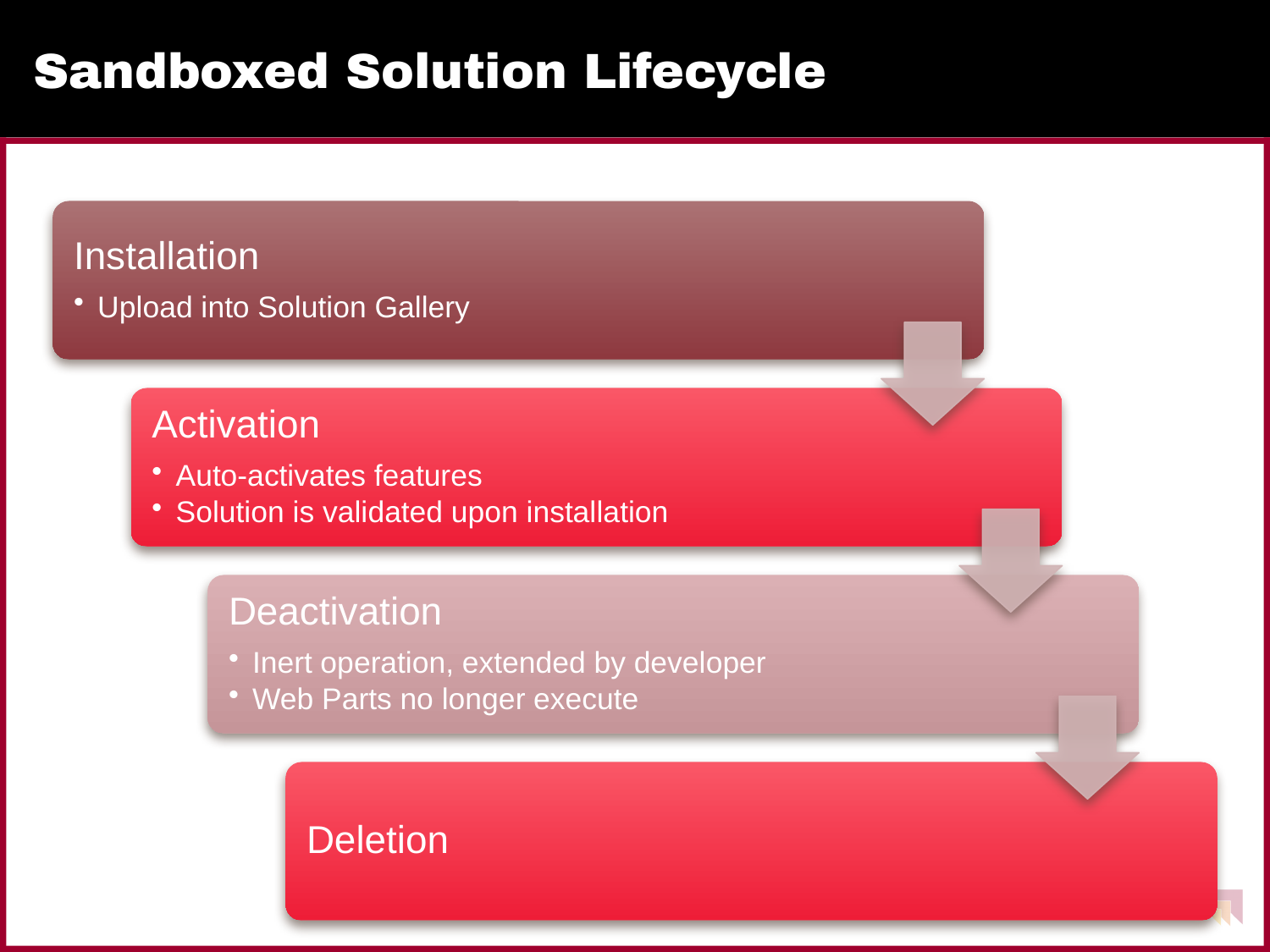

# Sandboxed Solution Lifecycle
Installation
Upload into Solution Gallery
Activation
Auto-activates features
Solution is validated upon installation
Deactivation
Inert operation, extended by developer
Web Parts no longer execute
Deletion